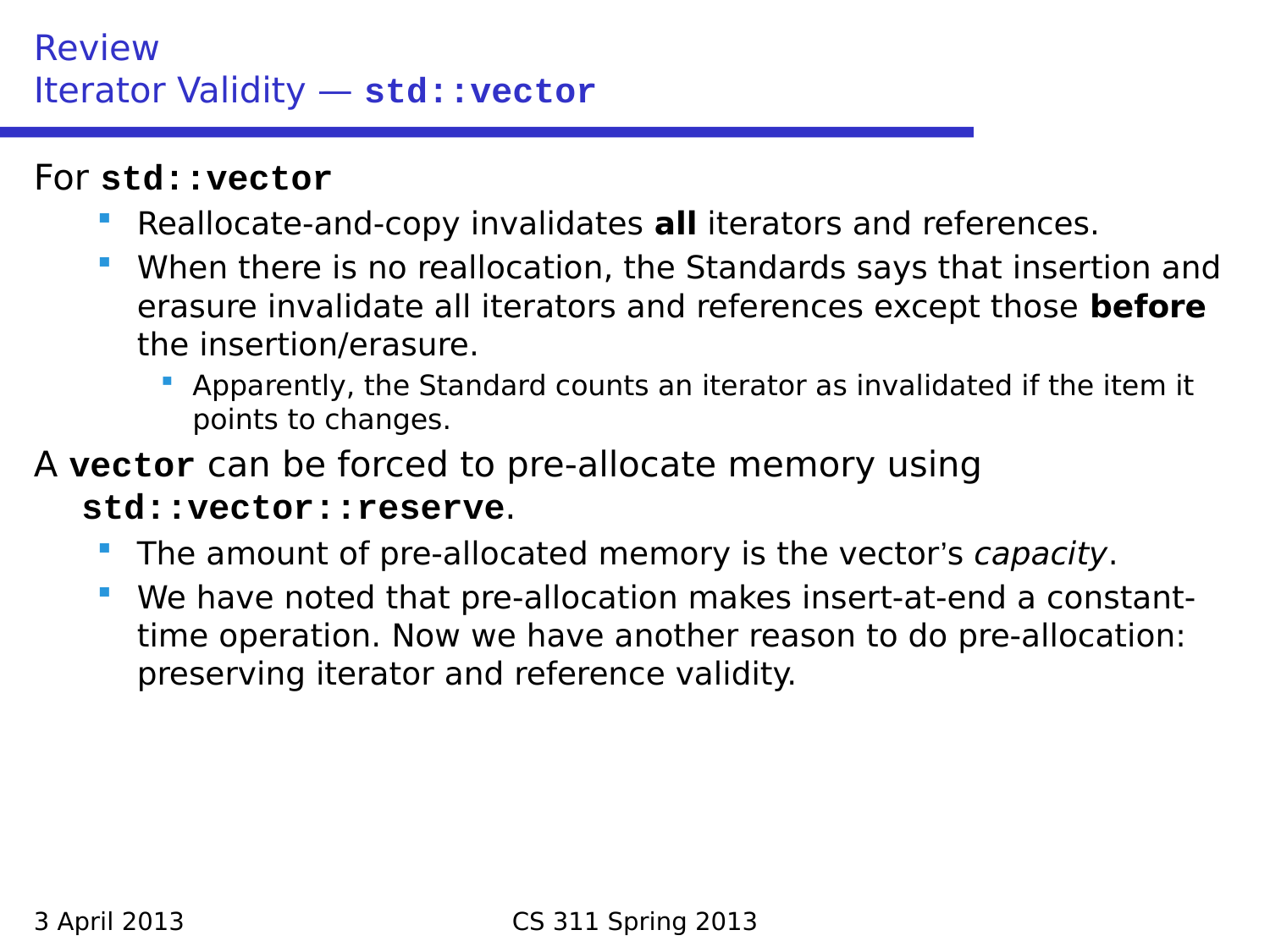

# Review Iterator Validity — std::vector
For std::vector
Reallocate-and-copy invalidates all iterators and references.
When there is no reallocation, the Standards says that insertion and erasure invalidate all iterators and references except those before the insertion/erasure.
Apparently, the Standard counts an iterator as invalidated if the item it points to changes.
A vector can be forced to pre-allocate memory using std::vector::reserve.
The amount of pre-allocated memory is the vector’s capacity.
We have noted that pre-allocation makes insert-at-end a constant-time operation. Now we have another reason to do pre-allocation: preserving iterator and reference validity.
3 April 2013
CS 311 Spring 2013